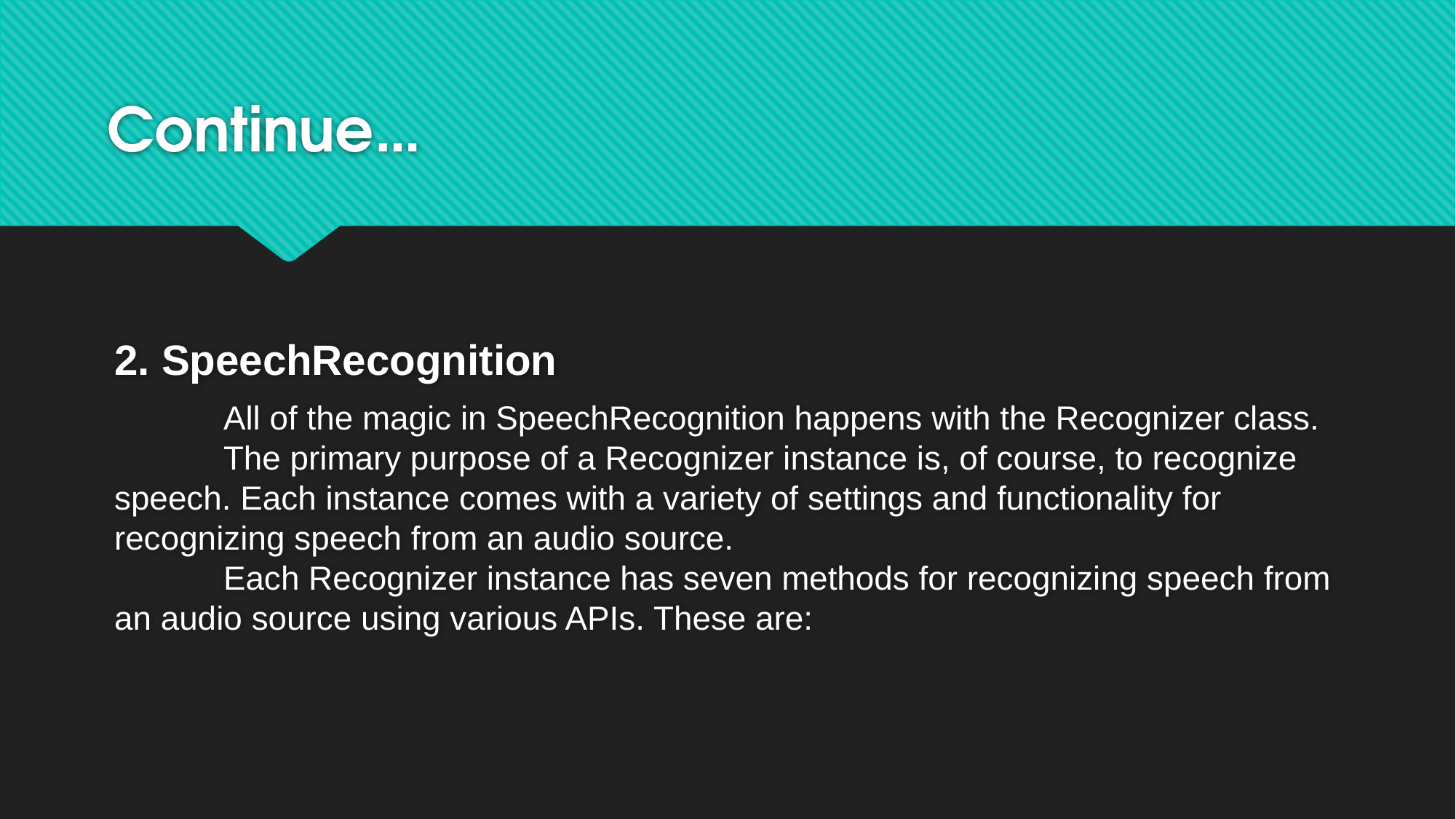

# Continue…
2. SpeechRecognition
	All of the magic in SpeechRecognition happens with the Recognizer class.
	The primary purpose of a Recognizer instance is, of course, to recognize speech. Each instance comes with a variety of settings and functionality for recognizing speech from an audio source.
	Each Recognizer instance has seven methods for recognizing speech from an audio source using various APIs. These are: